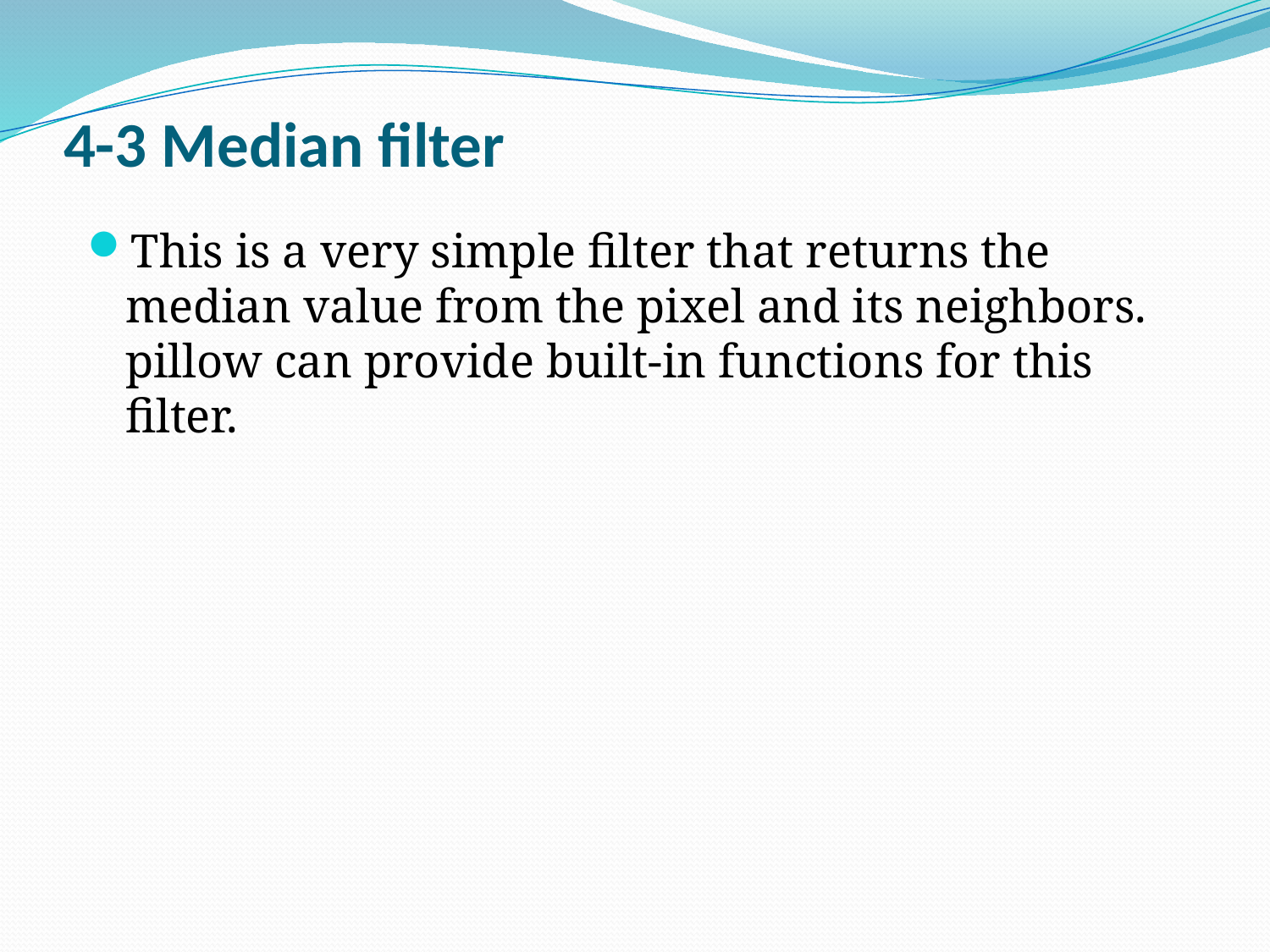

# 4-3 Median filter
This is a very simple filter that returns the median value from the pixel and its neighbors. pillow can provide built-in functions for this filter.